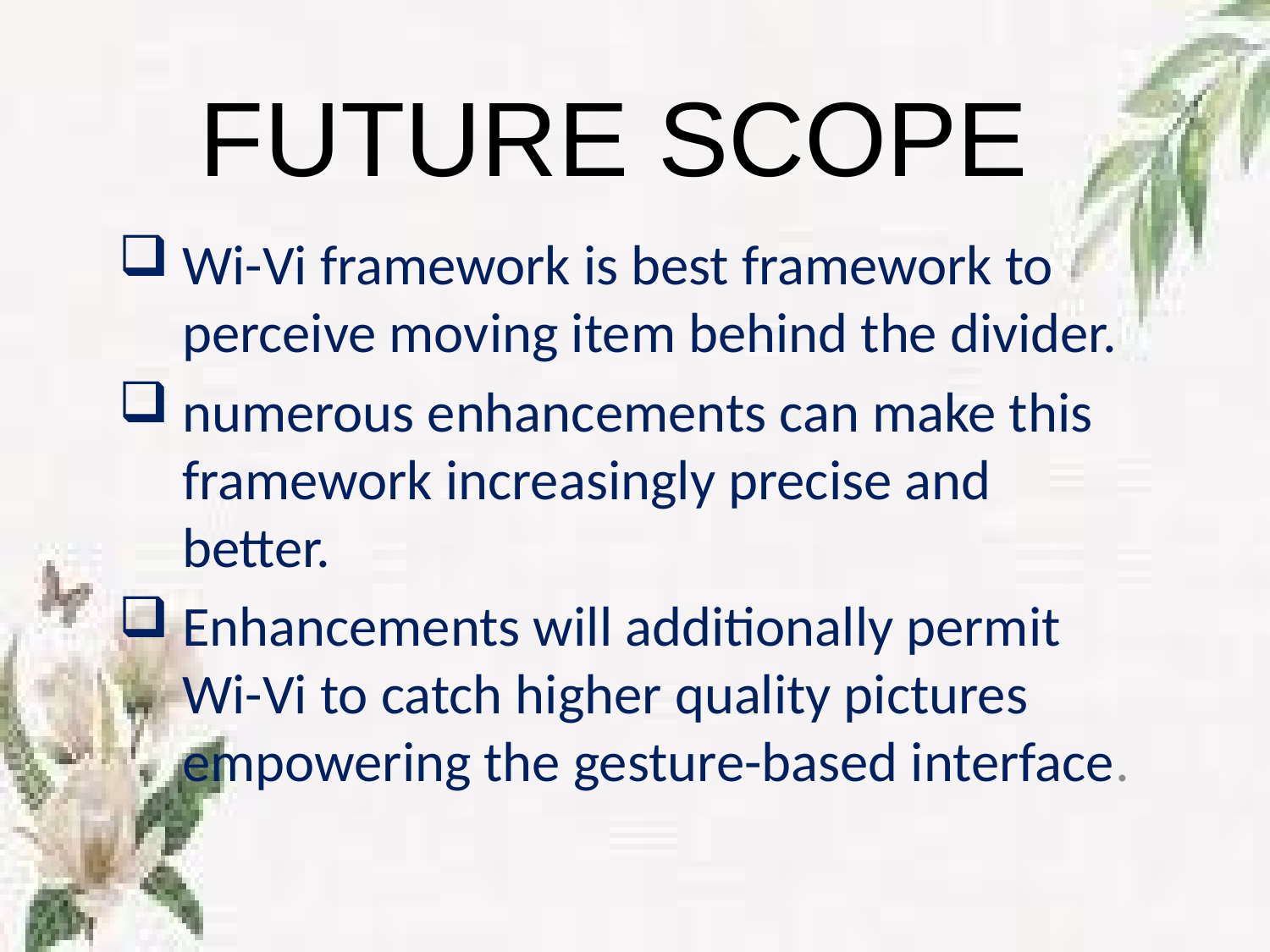

# FUTURE SCOPE
Wi-Vi framework is best framework to perceive moving item behind the divider.
numerous enhancements can make this framework increasingly precise and better.
Enhancements will additionally permit Wi-Vi to catch higher quality pictures empowering the gesture-based interface.